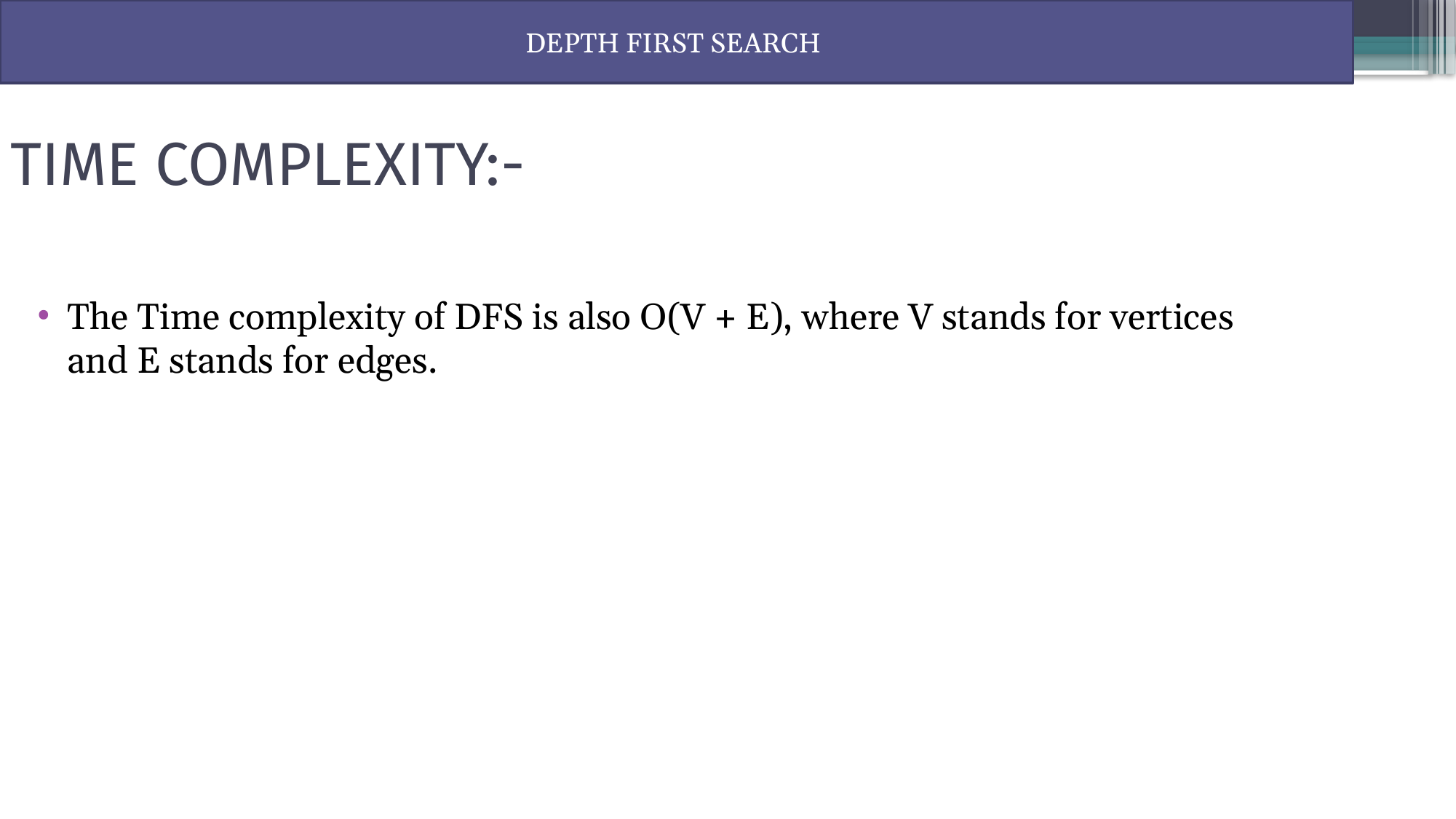

DEPTH FIRST SEARCH
# TIME COMPLEXITY:-
The Time complexity of DFS is also O(V + E), where V stands for vertices and E stands for edges.